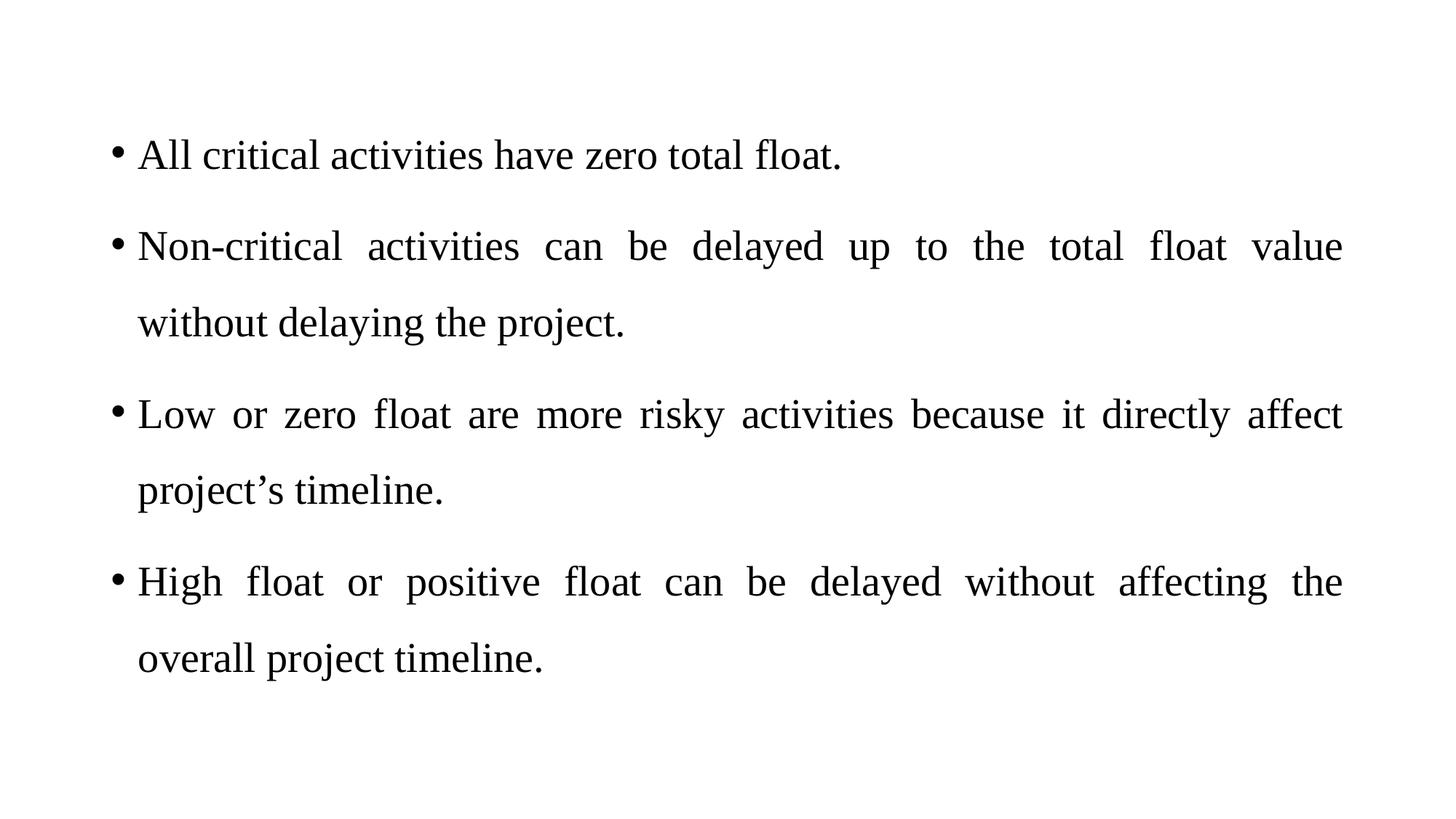

All critical activities have zero total float.
Non-critical activities can be delayed up to the total float value without delaying the project.
Low or zero float are more risky activities because it directly affect project’s timeline.
High float or positive float can be delayed without affecting the overall project timeline.